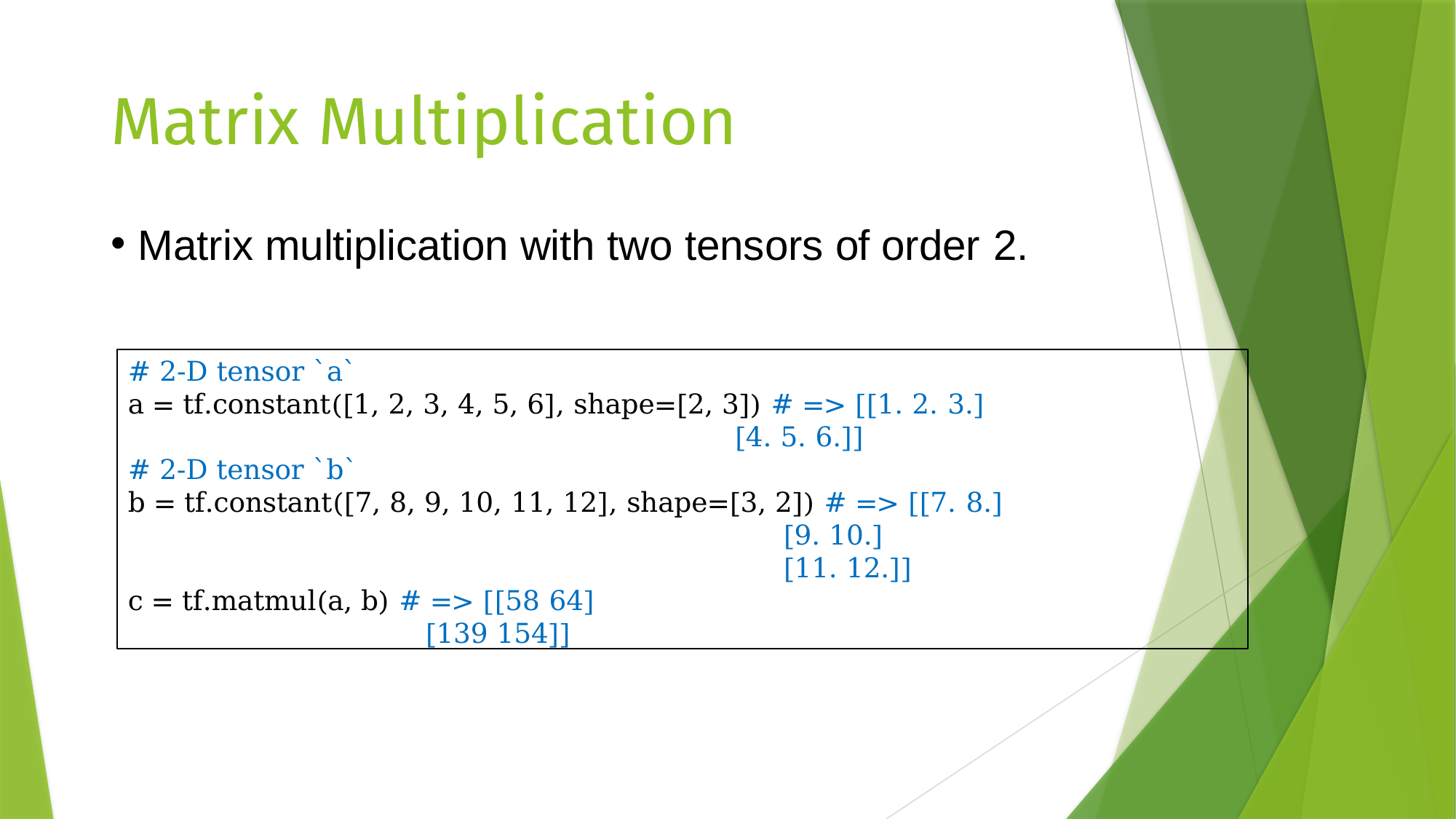

# Matrix Multiplication
Matrix multiplication with two tensors of order 2.
# 2-D tensor `a`
a = tf.constant([1, 2, 3, 4, 5, 6], shape=[2, 3]) # => [[1. 2. 3.]
[4. 5. 6.]]
# 2-D tensor `b`
b = tf.constant([7, 8, 9, 10, 11, 12], shape=[3, 2]) # => [[7. 8.]
[9. 10.]
[11. 12.]]
c = tf.matmul(a, b) # => [[58 64]
[139 154]]